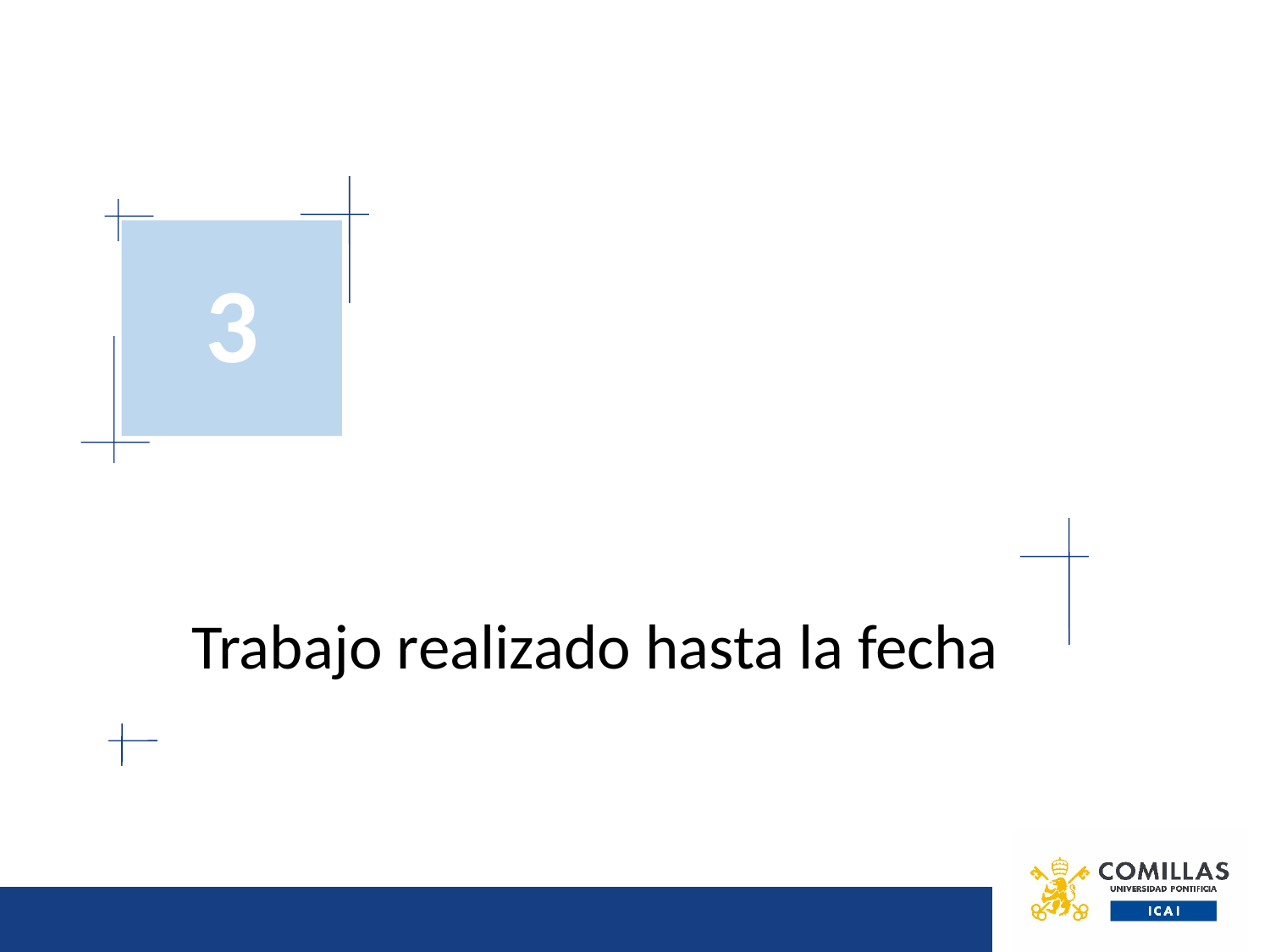

# 3
Trabajo realizado hasta la fecha